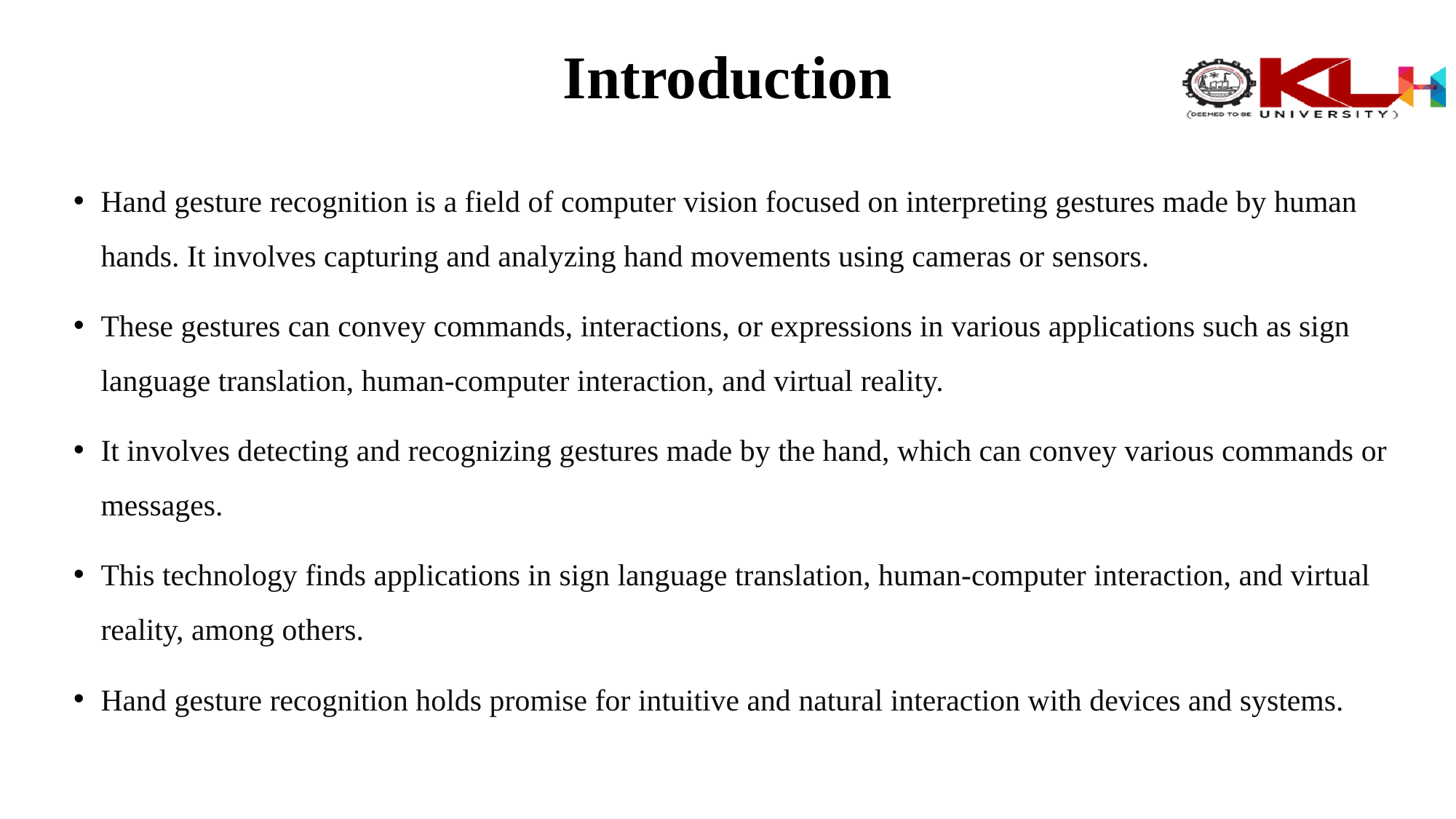

# Introduction
Hand gesture recognition is a field of computer vision focused on interpreting gestures made by human hands. It involves capturing and analyzing hand movements using cameras or sensors.
These gestures can convey commands, interactions, or expressions in various applications such as sign language translation, human-computer interaction, and virtual reality.
It involves detecting and recognizing gestures made by the hand, which can convey various commands or messages.
This technology finds applications in sign language translation, human-computer interaction, and virtual reality, among others.
Hand gesture recognition holds promise for intuitive and natural interaction with devices and systems.